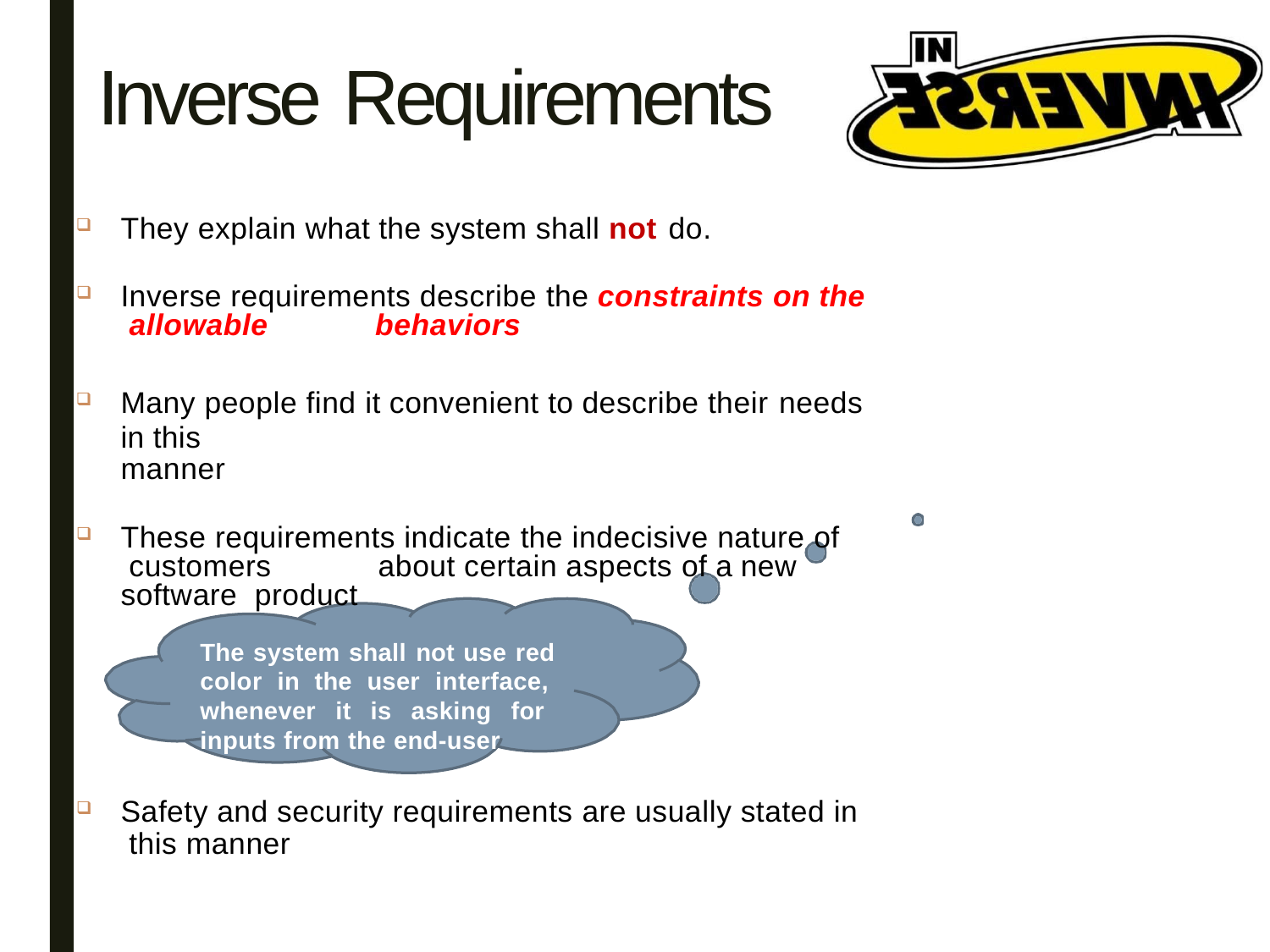

# Inverse Requirements
40
They explain what the system shall not do.

Inverse requirements describe the constraints on the  allowable	behaviors

Many people find it convenient to describe their needs
in this  manner

These requirements indicate the indecisive nature of  customers	about certain aspects of a new software  product
The system shall not use red  color in the user interface,  whenever it is asking for  inputs from the end-user

Safety and security requirements are usually stated in  this manner